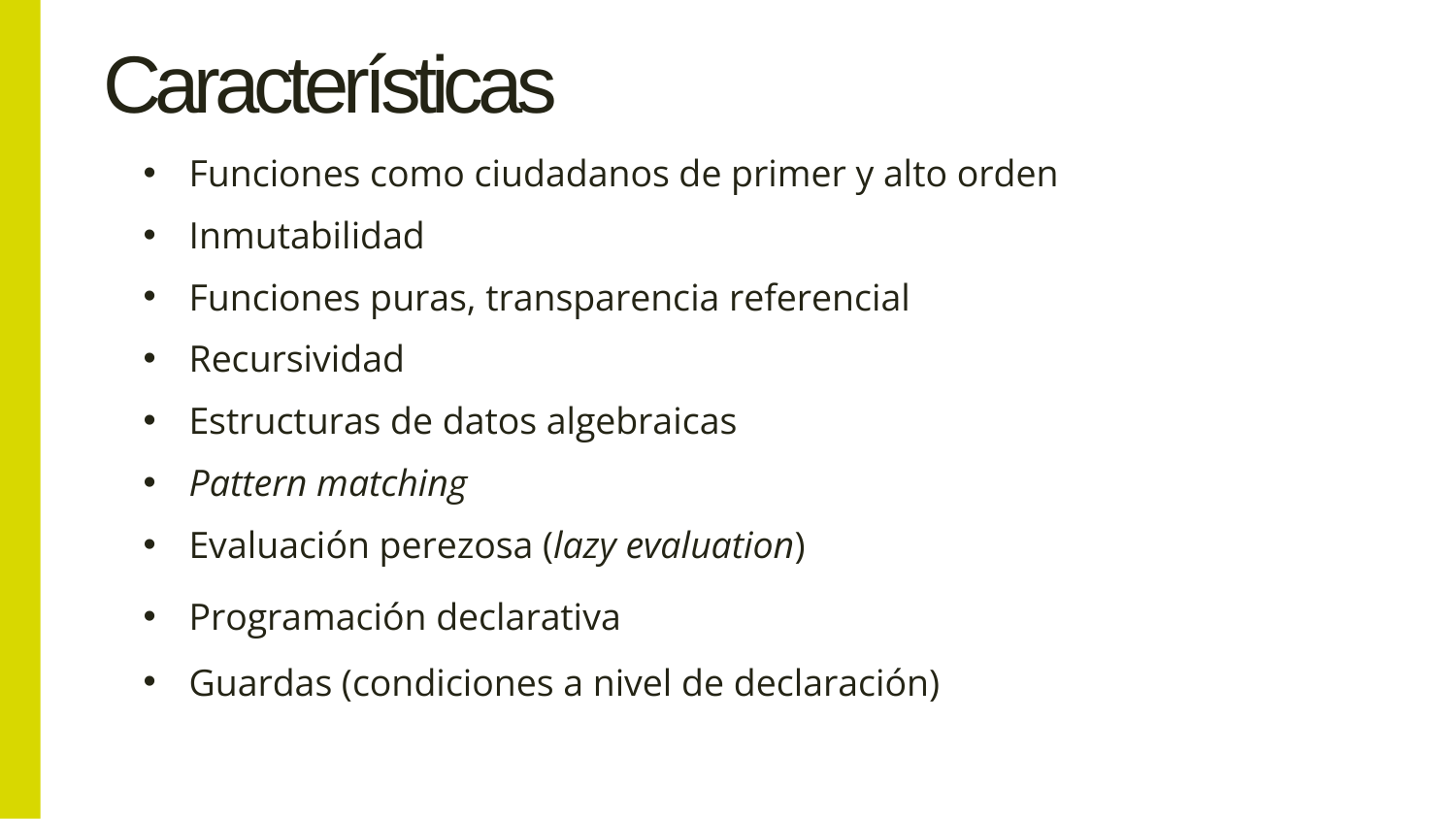

# Características
Funciones como ciudadanos de primer y alto orden
Inmutabilidad
Funciones puras, transparencia referencial
Recursividad
Estructuras de datos algebraicas
Pattern matching
Evaluación perezosa (lazy evaluation)
Programación declarativa
Guardas (condiciones a nivel de declaración)